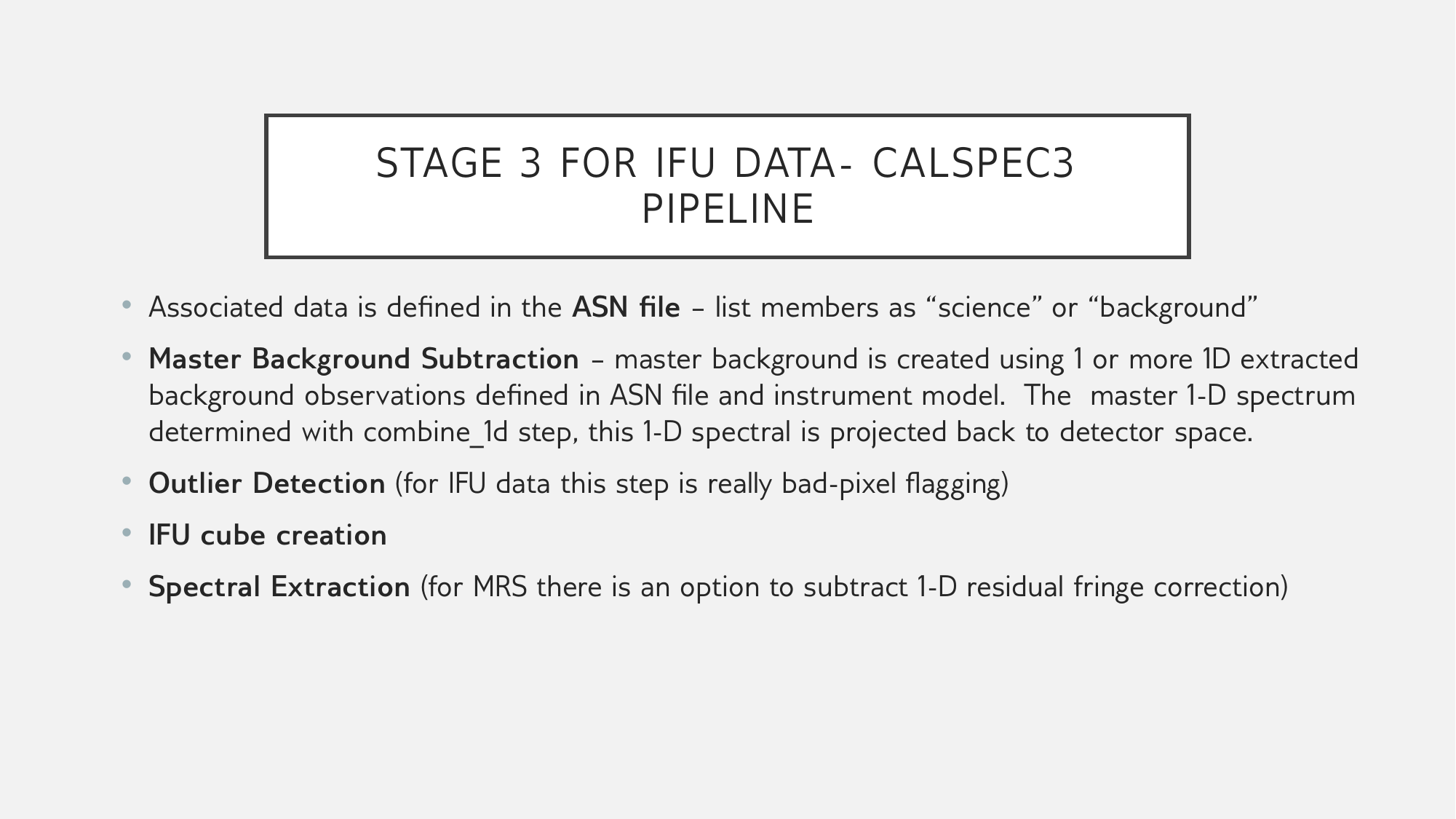

# Stage 3 for IFU data- calspec3 pipeline
Associated data is defined in the ASN file – list members as “science” or “background”
Master Background Subtraction – master background is created using 1 or more 1D extracted background observations defined in ASN file and instrument model.  The  master 1-D spectrum determined with combine_1d step, this 1-D spectral is projected back to detector space.
Outlier Detection (for IFU data this step is really bad-pixel flagging)
IFU cube creation
Spectral Extraction (for MRS there is an option to subtract 1-D residual fringe correction)